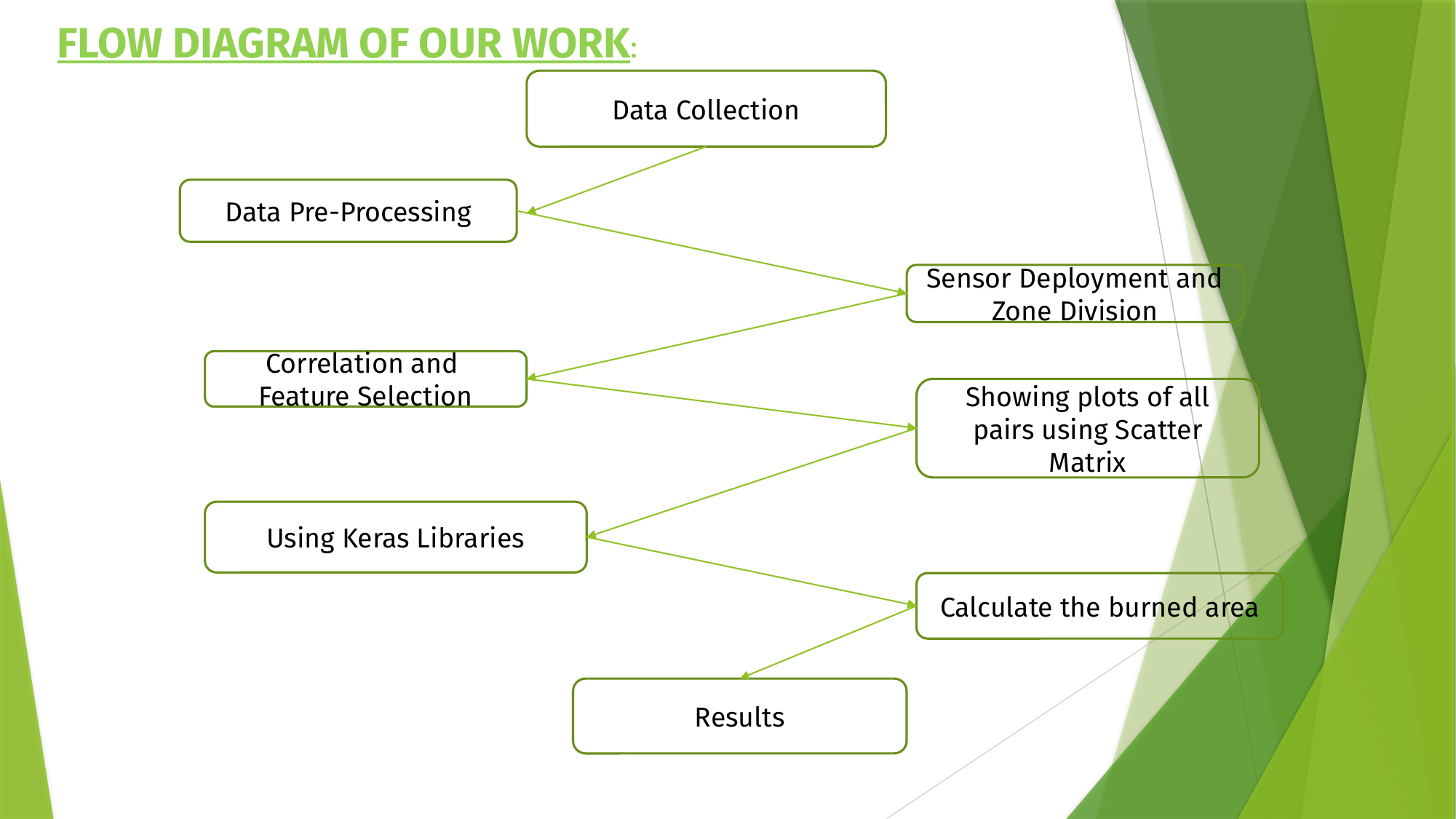

FLOW DIAGRAM OF OUR WORK:
Data Collection
Data Pre-Processing
Sensor Deployment and Zone Division
Correlation and
Feature Selection
Showing plots of all pairs using Scatter Matrix
Using Keras Libraries
Calculate the burned area
Results